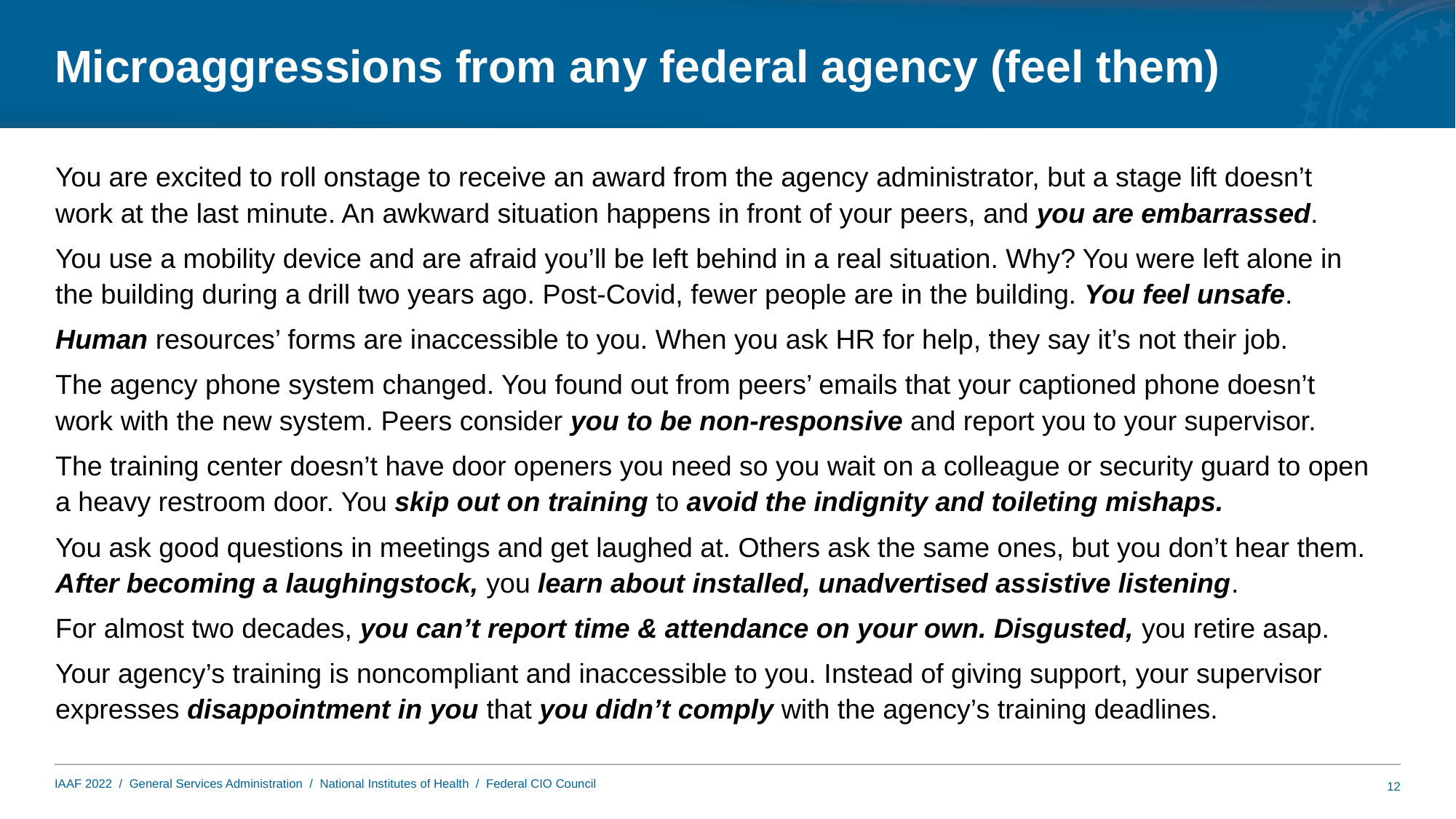

# Microaggressions from any federal agency (feel them)
You are excited to roll onstage to receive an award from the agency administrator, but a stage lift doesn’t work at the last minute. An awkward situation happens in front of your peers, and you are embarrassed.
You use a mobility device and are afraid you’ll be left behind in a real situation. Why? You were left alone in the building during a drill two years ago. Post-Covid, fewer people are in the building. You feel unsafe.
Human resources’ forms are inaccessible to you. When you ask HR for help, they say it’s not their job.
The agency phone system changed. You found out from peers’ emails that your captioned phone doesn’t work with the new system. Peers consider you to be non-responsive and report you to your supervisor.
The training center doesn’t have door openers you need so you wait on a colleague or security guard to open a heavy restroom door. You skip out on training to avoid the indignity and toileting mishaps.
You ask good questions in meetings and get laughed at. Others ask the same ones, but you don’t hear them. After becoming a laughingstock, you learn about installed, unadvertised assistive listening.
For almost two decades, you can’t report time & attendance on your own. Disgusted, you retire asap.
Your agency’s training is noncompliant and inaccessible to you. Instead of giving support, your supervisor expresses disappointment in you that you didn’t comply with the agency’s training deadlines.
12